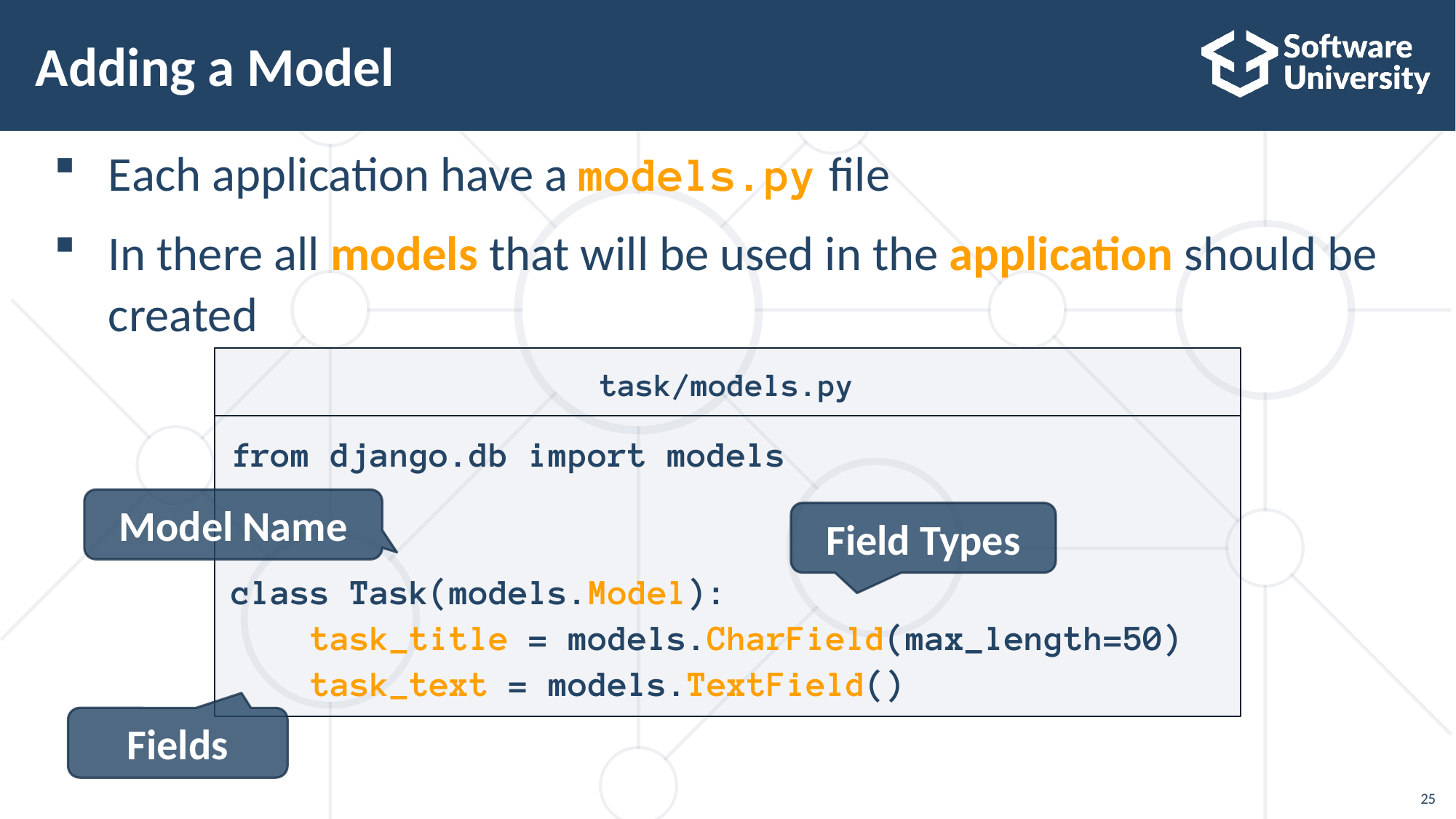

# Adding a Model
Еach application have a models.py file
In there all models that will be used in the application should be created

task/models.py
from django.db import models

class Task(models.Model):
    task_title = models.CharField(max_length=50)
    task_text = models.TextField()
Model Name
Field Types
Fields
25